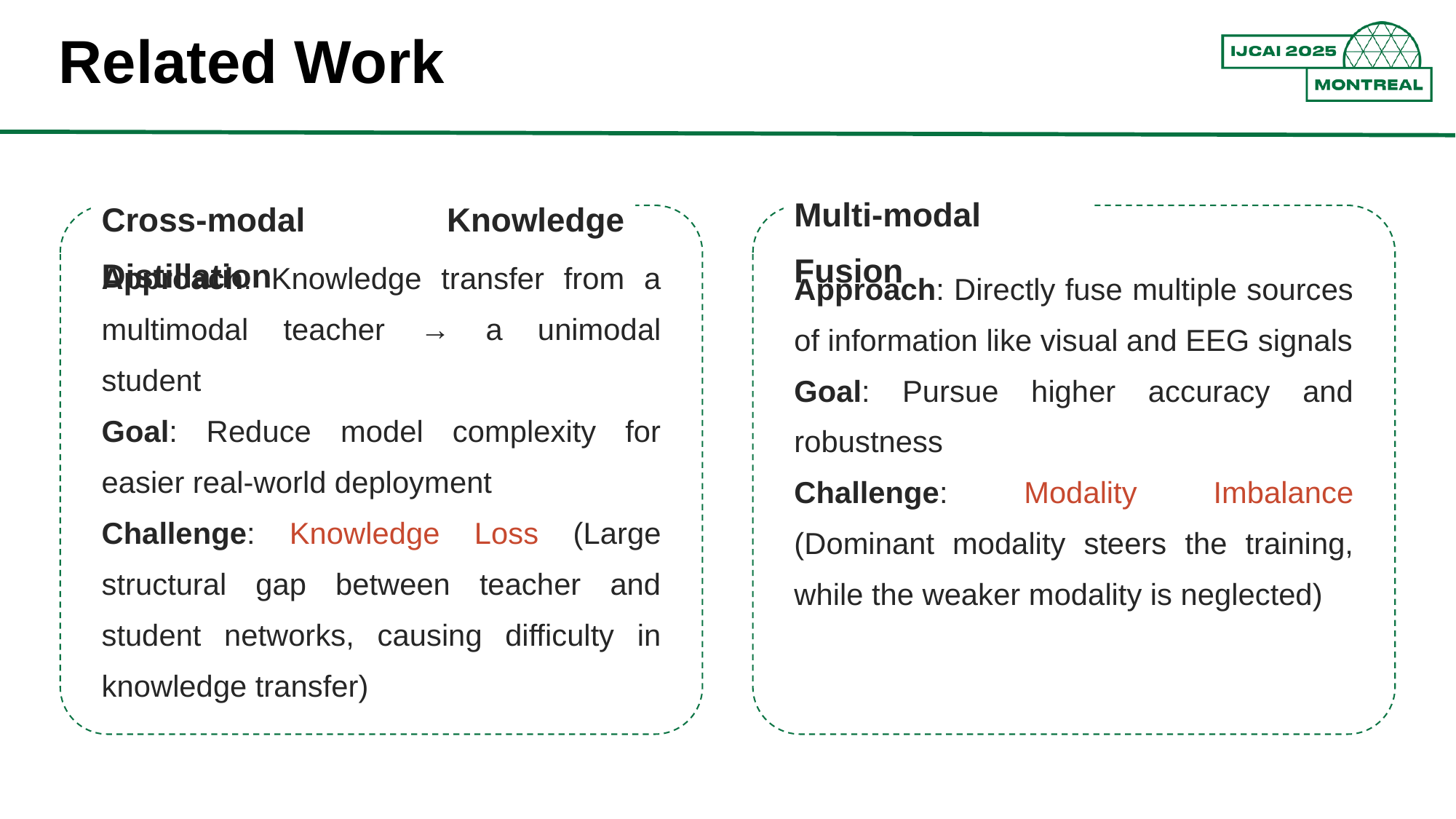

Related Work
Multi-modal Fusion
Cross-modal Knowledge Distillation

Approach: Knowledge transfer from a multimodal teacher → a unimodal student
Goal: Reduce model complexity for easier real-world deployment
Challenge: Knowledge Loss (Large structural gap between teacher and student networks, causing difficulty in knowledge transfer)
Approach: Directly fuse multiple sources of information like visual and EEG signals
Goal: Pursue higher accuracy and robustness
Challenge: Modality Imbalance (Dominant modality steers the training, while the weaker modality is neglected)